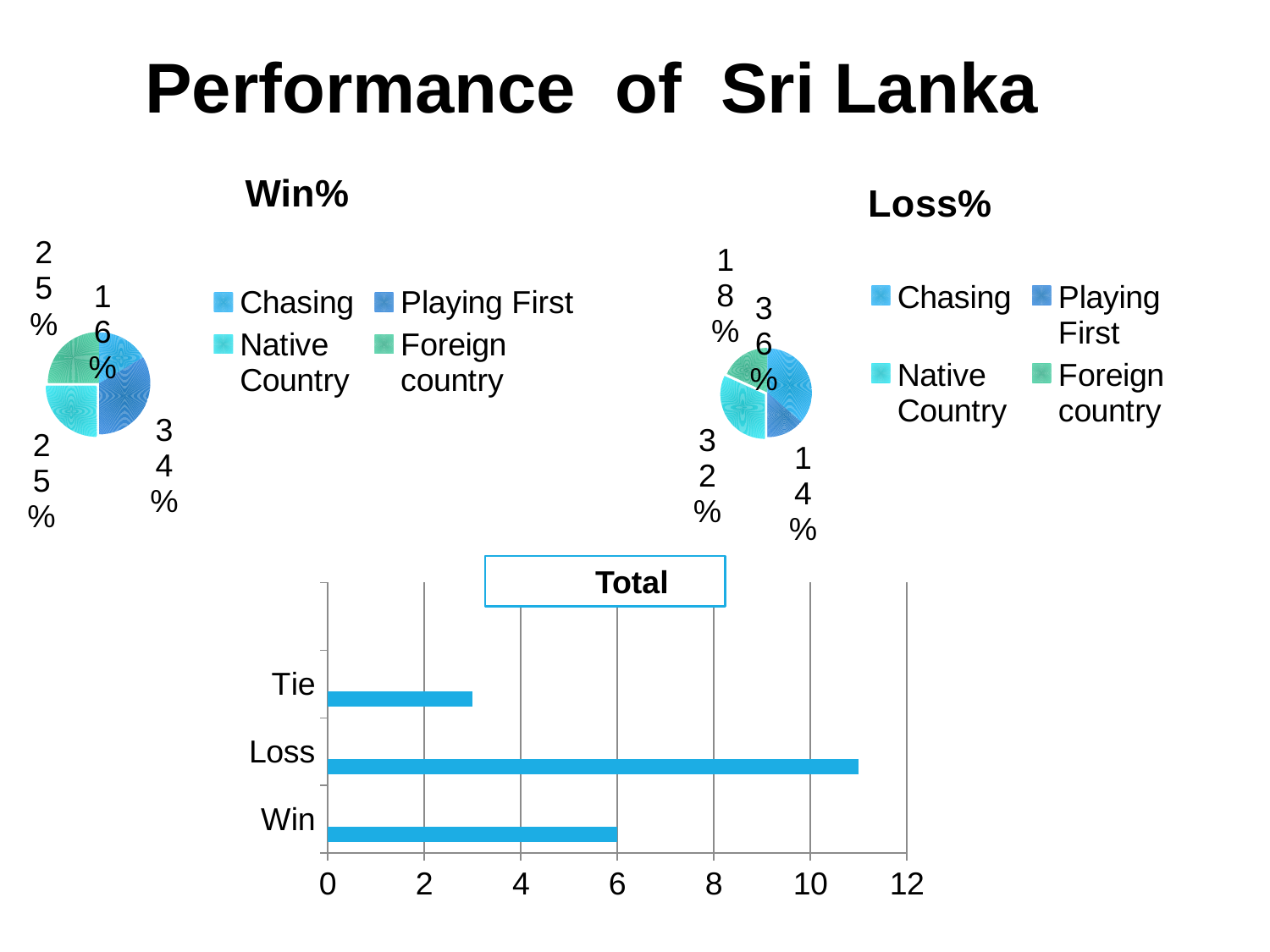

Performance  of  Sri Lanka

### Chart: Win%

| Category | Win |
|---|---|
| Chasing | 3.3 |
| Playing First | 6.7 |
| Native Country | 5.0 |
| Foreign country | 5.0 |

### Chart: Loss%

| Category | Win |
|---|---|
| Chasing | 7.2 |
| Playing First | 2.7 |
| Native Country | 6.3 |
| Foreign country | 3.6 |
           Total

### Chart

| Category | Series 1 | Column1 | Column2 |
|---|---|---|---|
| Win | 6.0 | None | None |
| Loss | 11.0 | None | None |
| Tie | 3.0 | None | None |